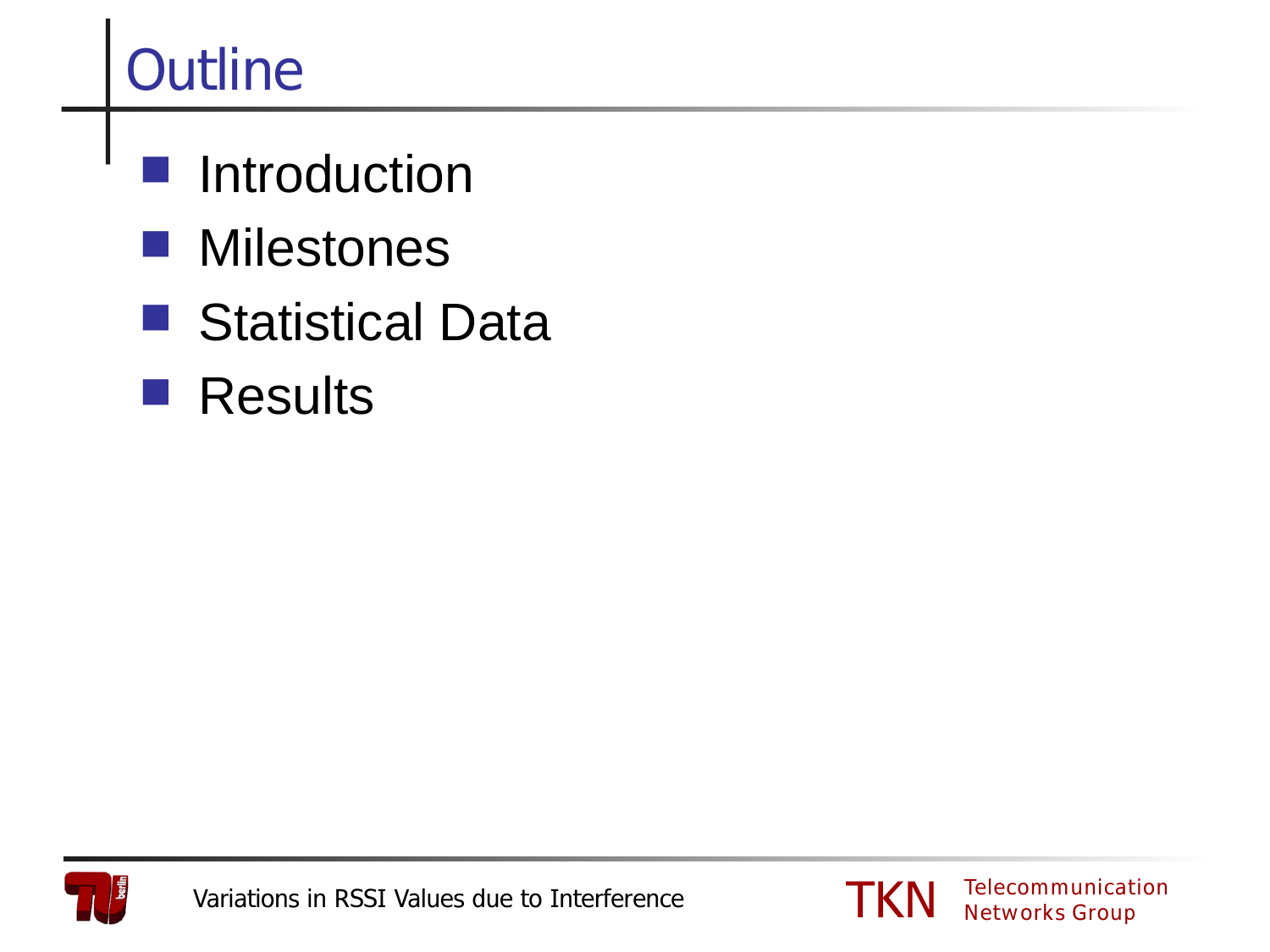

# Outline
Introduction
Milestones
Statistical Data
Results